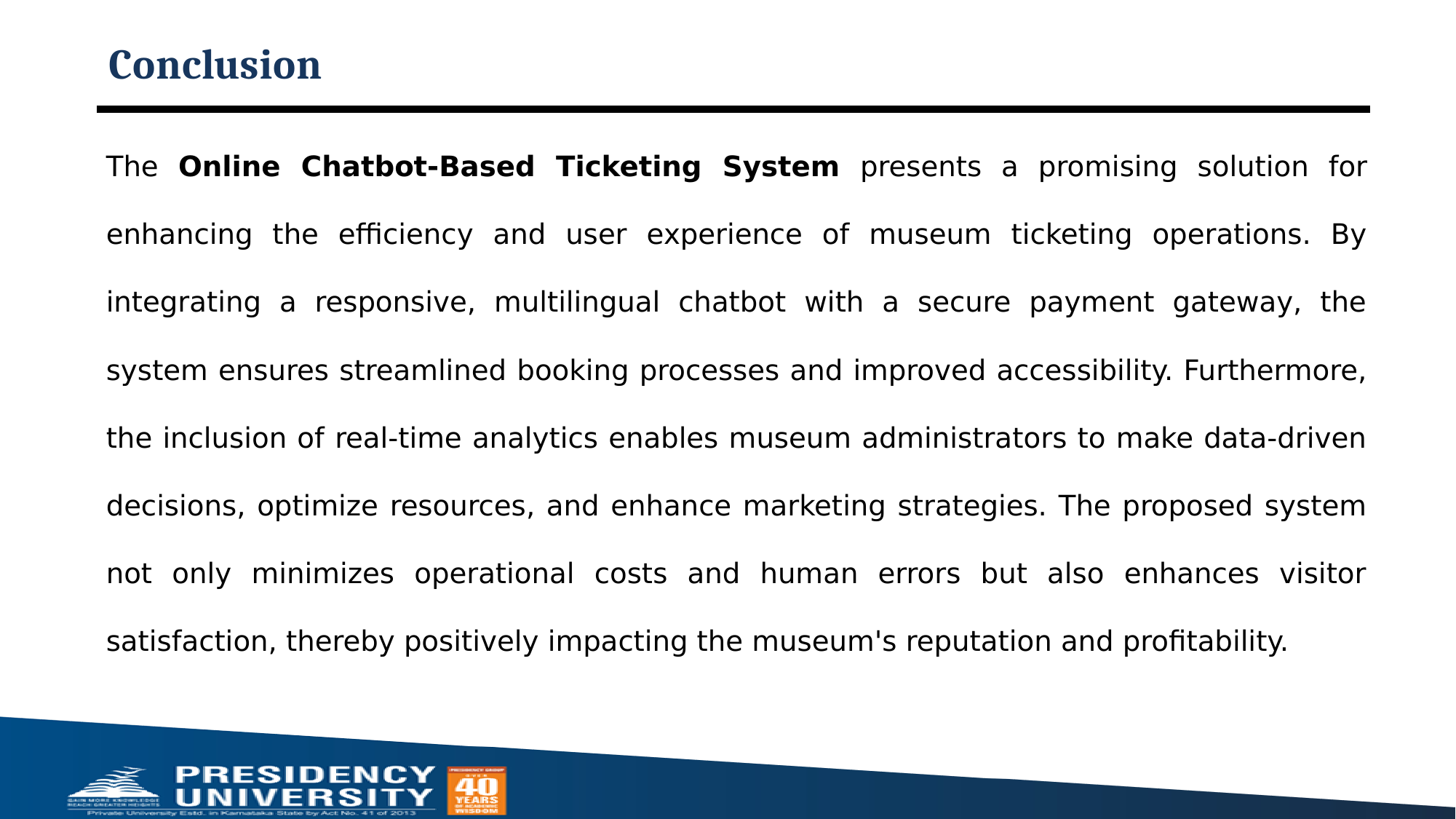

# Conclusion
The Online Chatbot-Based Ticketing System presents a promising solution for enhancing the efficiency and user experience of museum ticketing operations. By integrating a responsive, multilingual chatbot with a secure payment gateway, the system ensures streamlined booking processes and improved accessibility. Furthermore, the inclusion of real-time analytics enables museum administrators to make data-driven decisions, optimize resources, and enhance marketing strategies. The proposed system not only minimizes operational costs and human errors but also enhances visitor satisfaction, thereby positively impacting the museum's reputation and profitability.